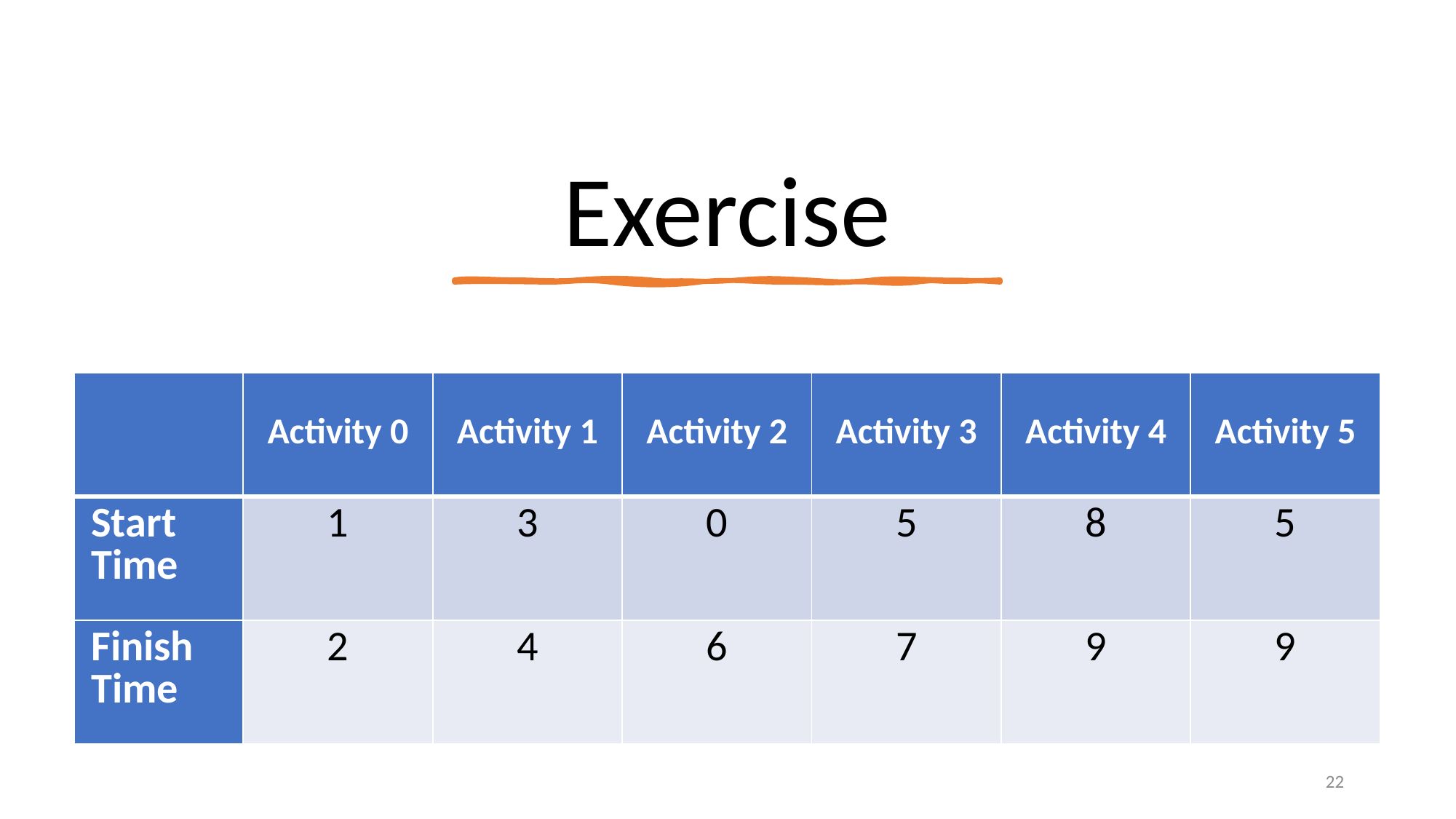

# Exercise

|  | Activity 0 | Activity 1 | Activity 2 | Activity 3 | Activity 4 | Activity 5 |
| --- | --- | --- | --- | --- | --- | --- |
| Start Time | 1 | 3 | 0 | 5 | 8 | 5 |
| Finish Time | 2 | 4 | 6 | 7 | 9 | 9 |
22